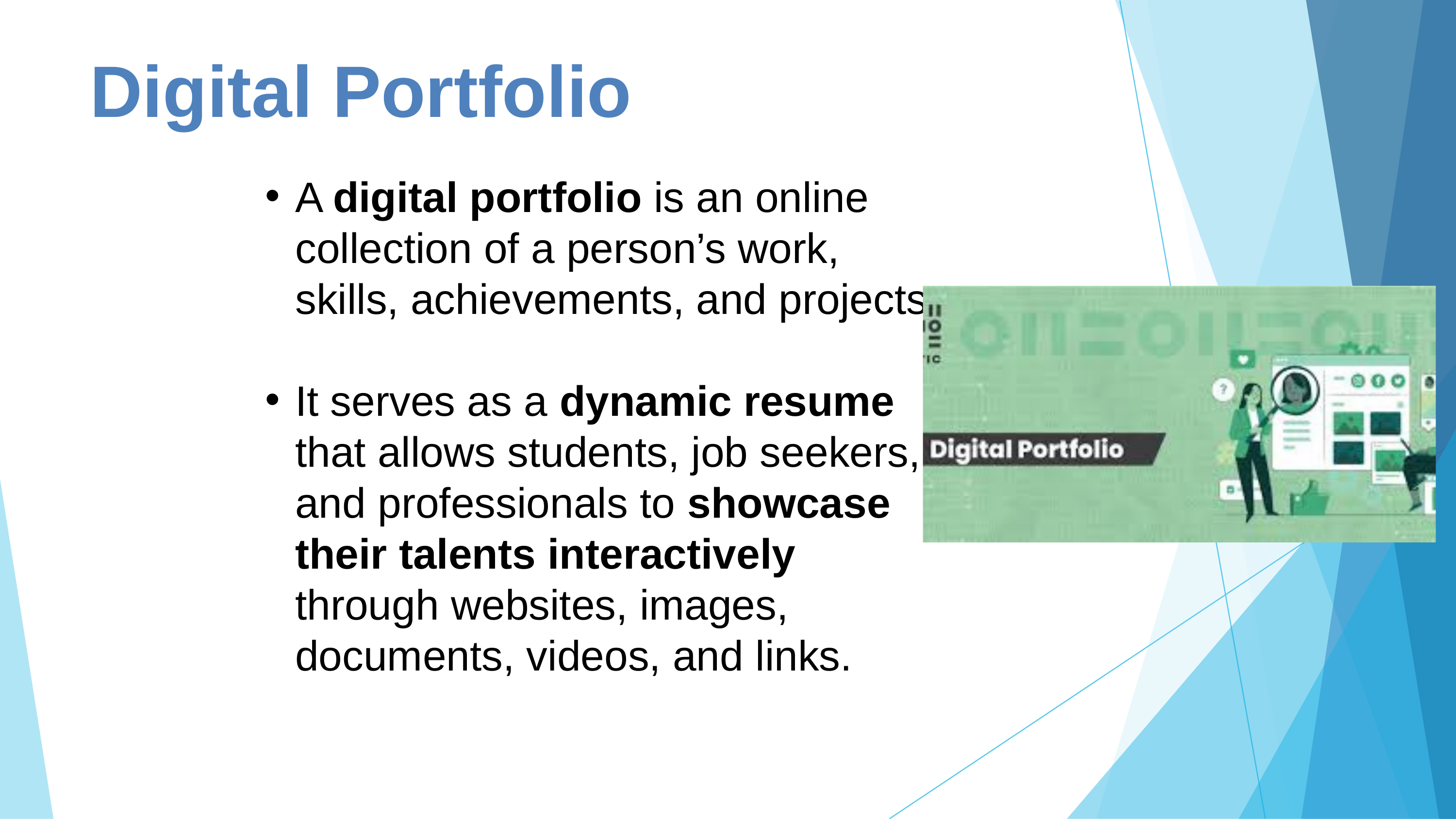

Digital Portfolio
A digital portfolio is an online collection of a person’s work, skills, achievements, and projects.

It serves as a dynamic resume that allows students, job seekers, and professionals to showcase their talents interactively through websites, images, documents, videos, and links.